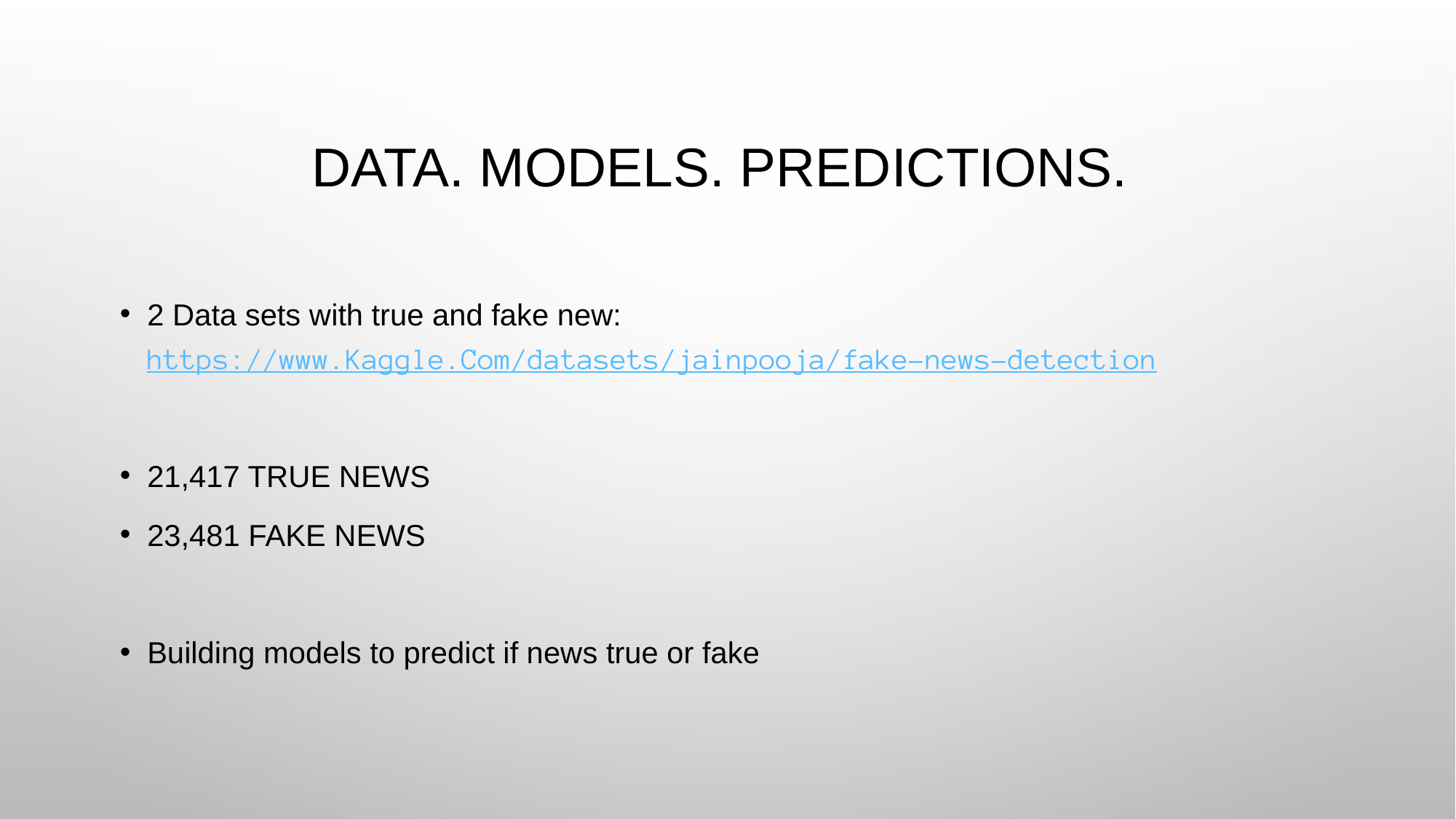

# Data. Models. Predictions.
2 Data sets with true and fake new: https://www.Kaggle.Com/datasets/jainpooja/fake-news-detection

21,417 true news
23,481 fake news

Building models to predict if news true or fake